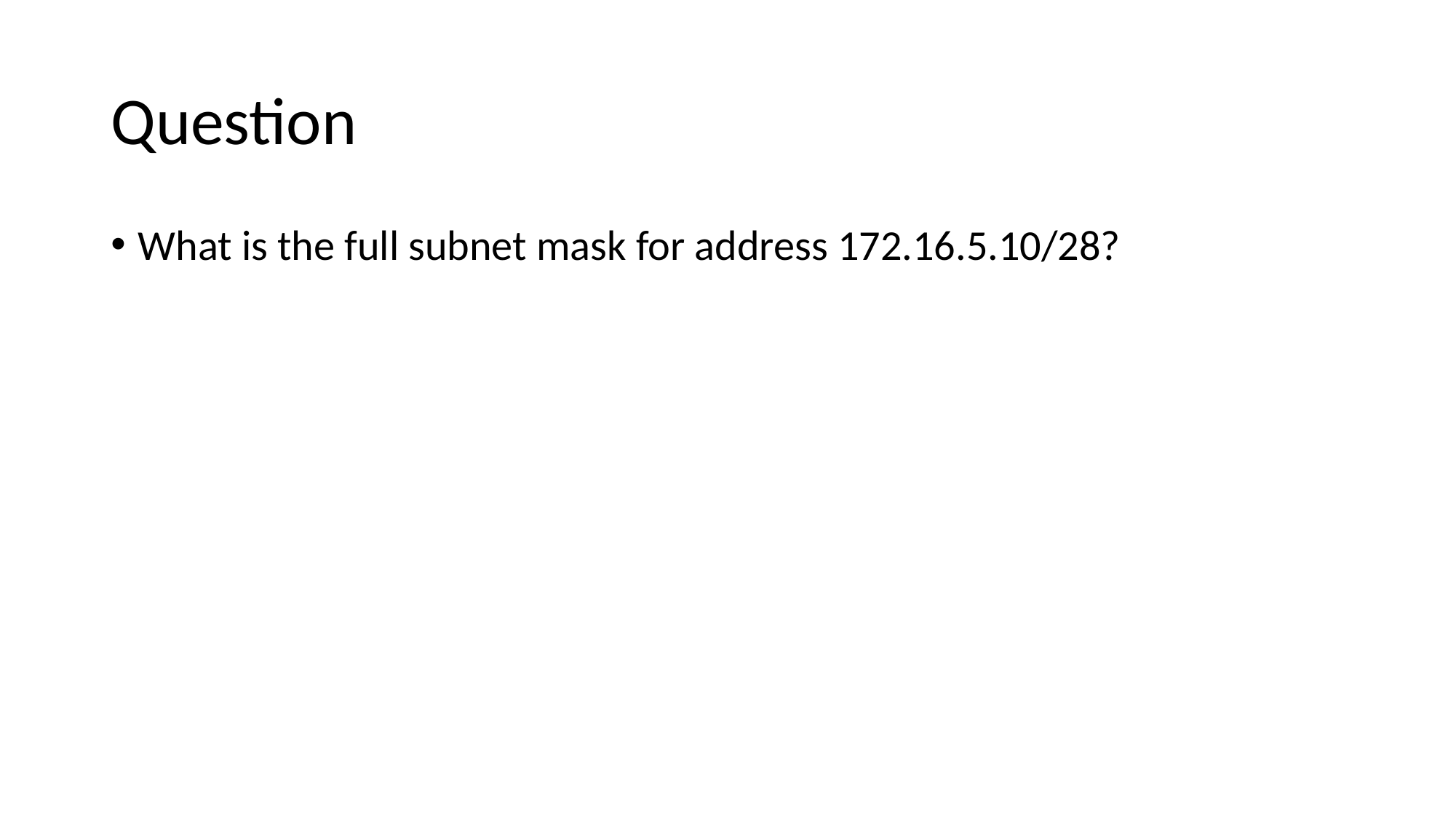

# Question
What is the full subnet mask for address 172.16.5.10/28?